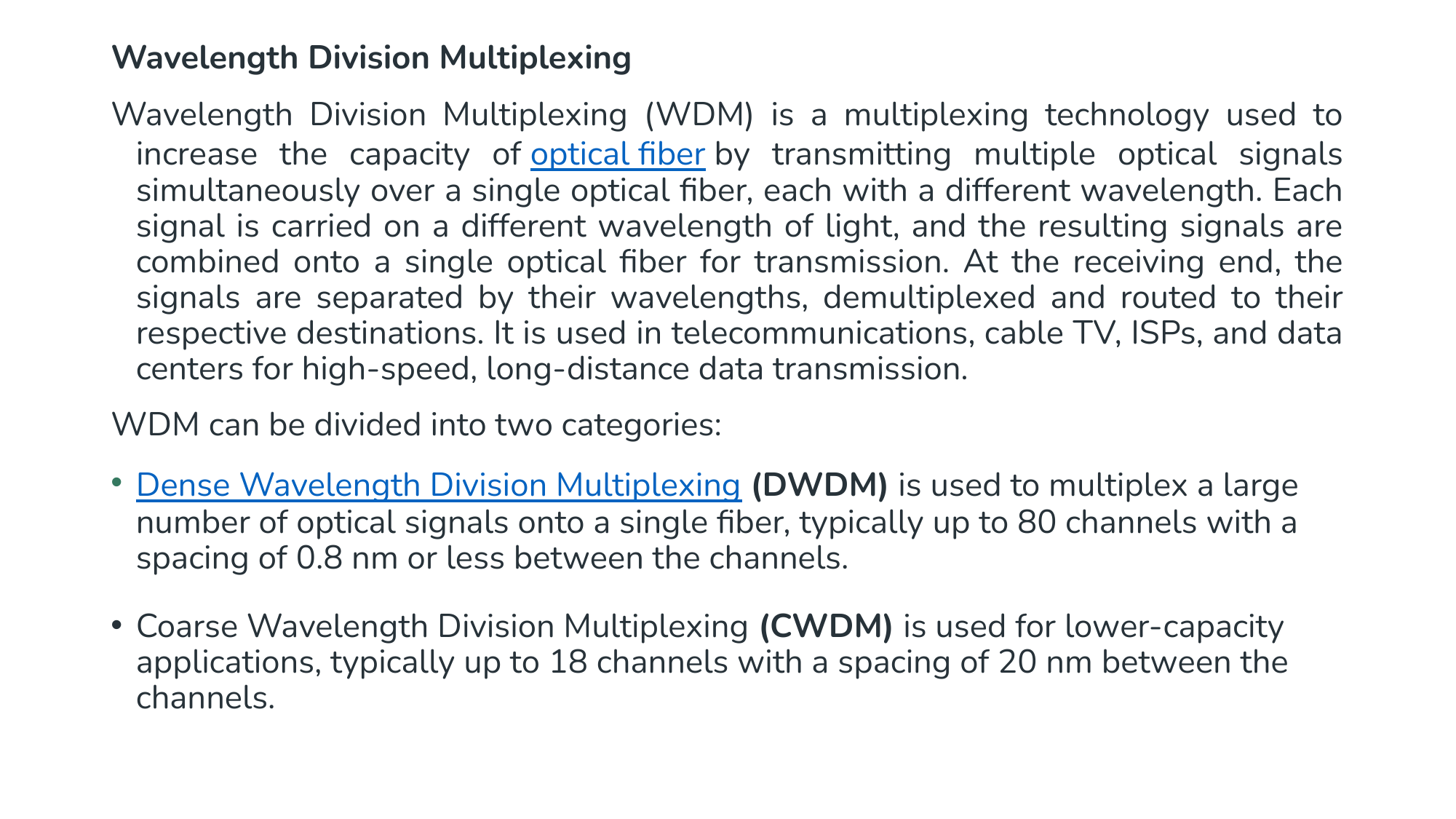

Wavelength Division Multiplexing
Wavelength Division Multiplexing (WDM) is a multiplexing technology used to increase the capacity of optical fiber by transmitting multiple optical signals simultaneously over a single optical fiber, each with a different wavelength. Each signal is carried on a different wavelength of light, and the resulting signals are combined onto a single optical fiber for transmission. At the receiving end, the signals are separated by their wavelengths, demultiplexed and routed to their respective destinations. It is used in telecommunications, cable TV, ISPs, and data centers for high-speed, long-distance data transmission.
WDM can be divided into two categories:
Dense Wavelength Division Multiplexing (DWDM) is used to multiplex a large number of optical signals onto a single fiber, typically up to 80 channels with a spacing of 0.8 nm or less between the channels.
Coarse Wavelength Division Multiplexing (CWDM) is used for lower-capacity applications, typically up to 18 channels with a spacing of 20 nm between the channels.